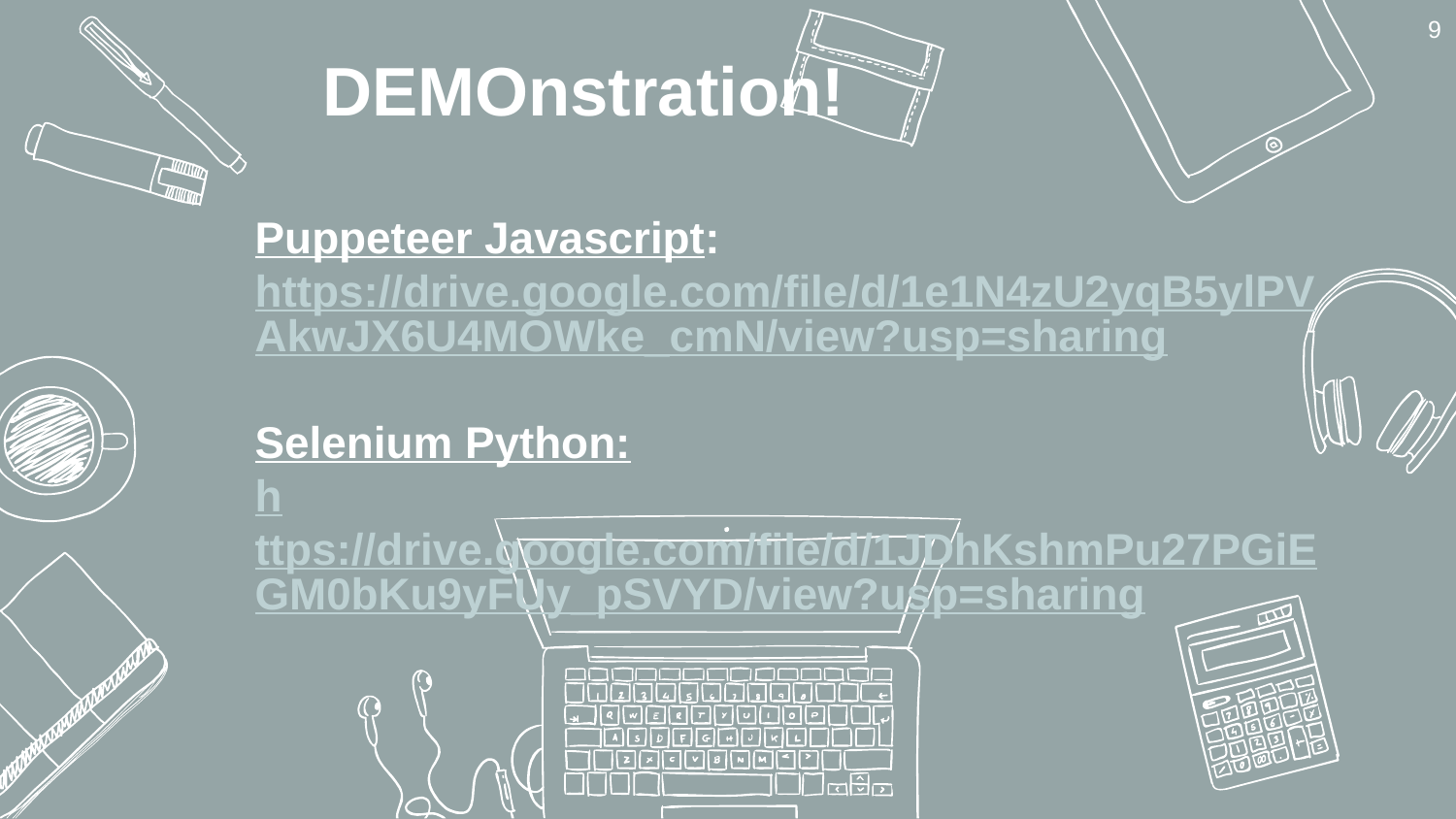

9
# DEMOnstration!
Puppeteer Javascript:
https://drive.google.com/file/d/1e1N4zU2yqB5ylPVAkwJX6U4MOWke_cmN/view?usp=sharing

Selenium Python:
https://drive.google.com/file/d/1JDhKshmPu27PGiEGM0bKu9yFUy_pSVYD/view?usp=sharing